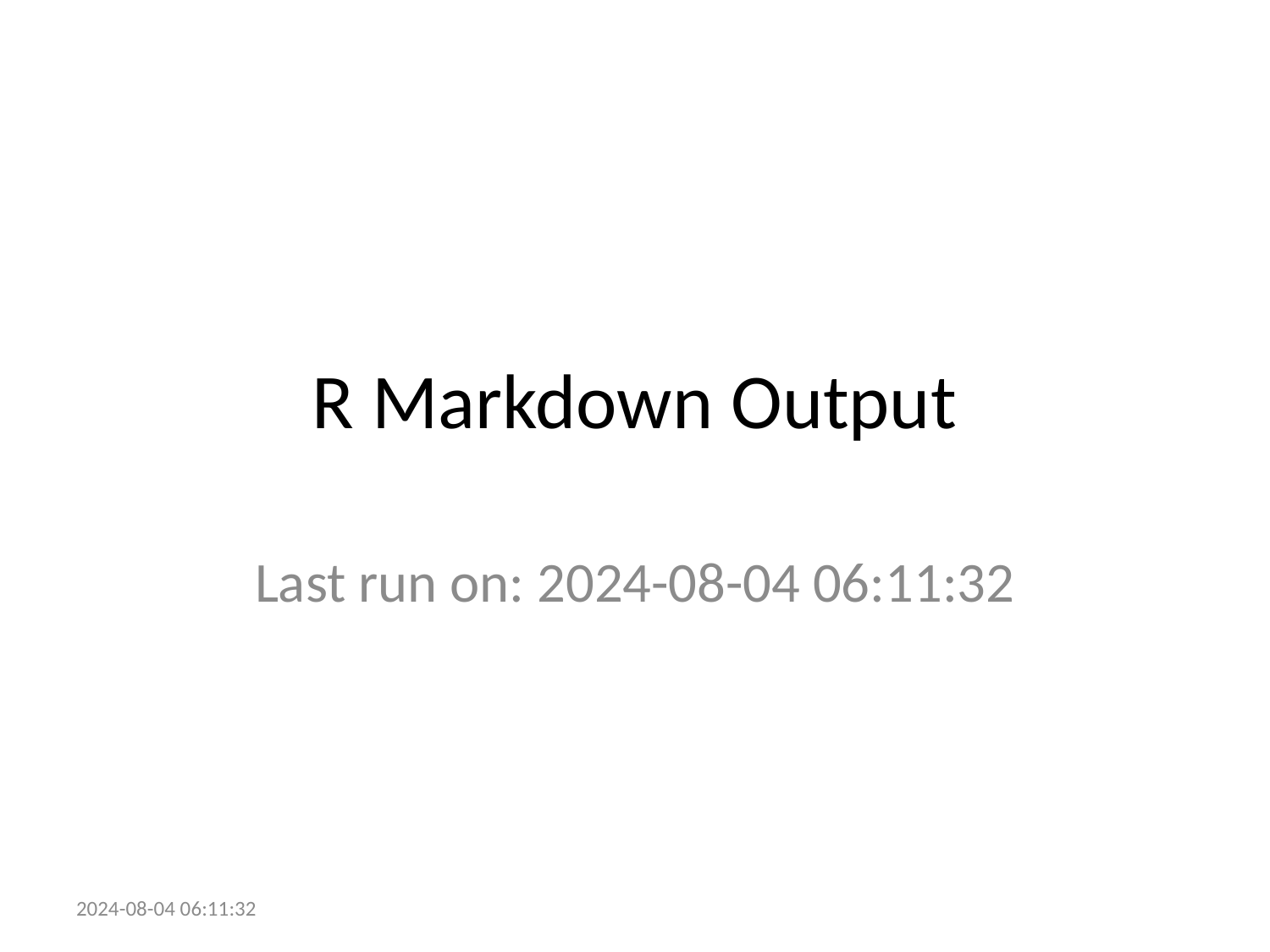

# R Markdown Output
Last run on: 2024-08-04 06:11:32
2024-08-04 06:11:32